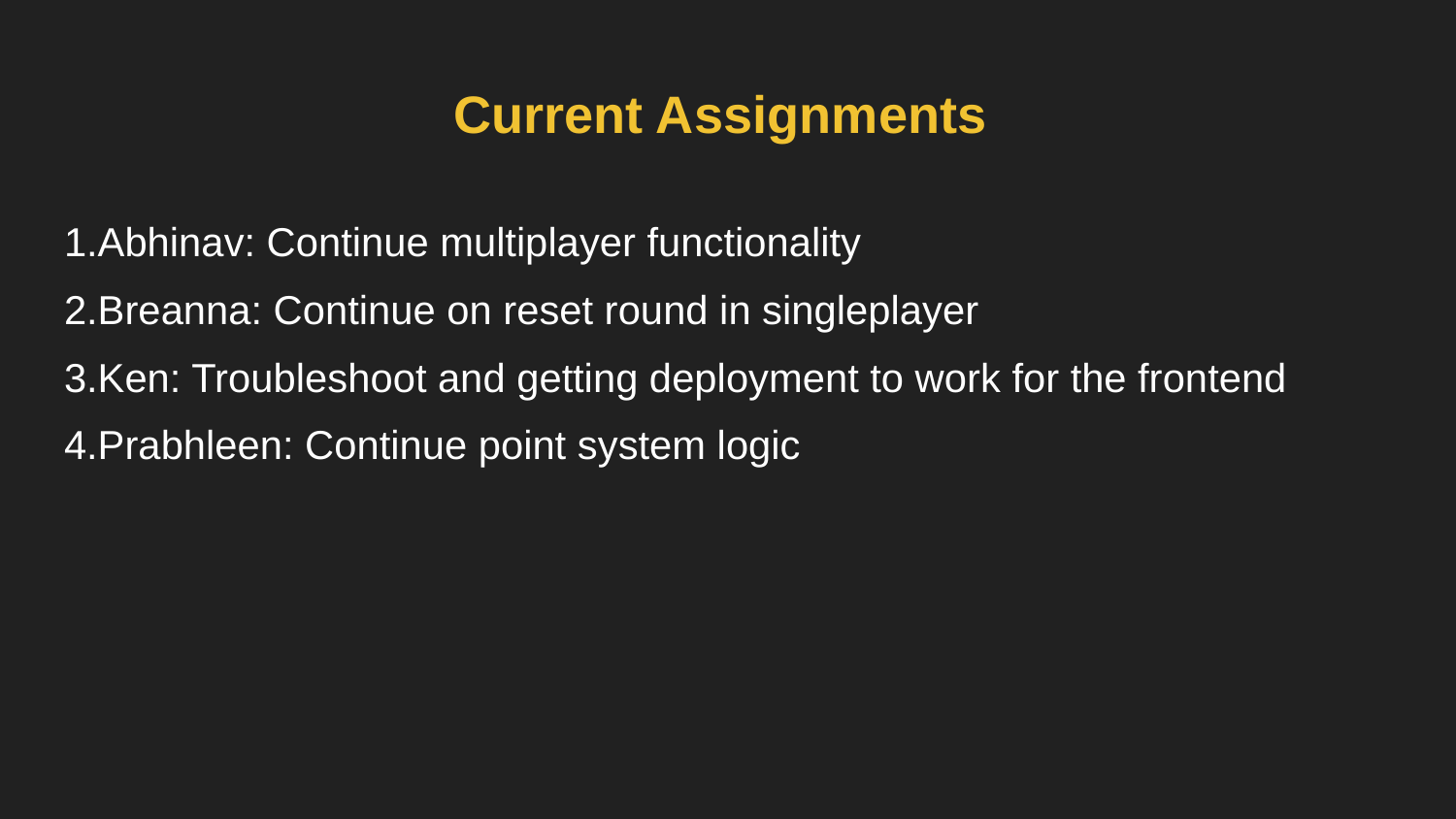

# Current Assignments
1.Abhinav: Continue multiplayer functionality
2.Breanna: Continue on reset round in singleplayer
3.Ken: Troubleshoot and getting deployment to work for the frontend
4.Prabhleen: Continue point system logic